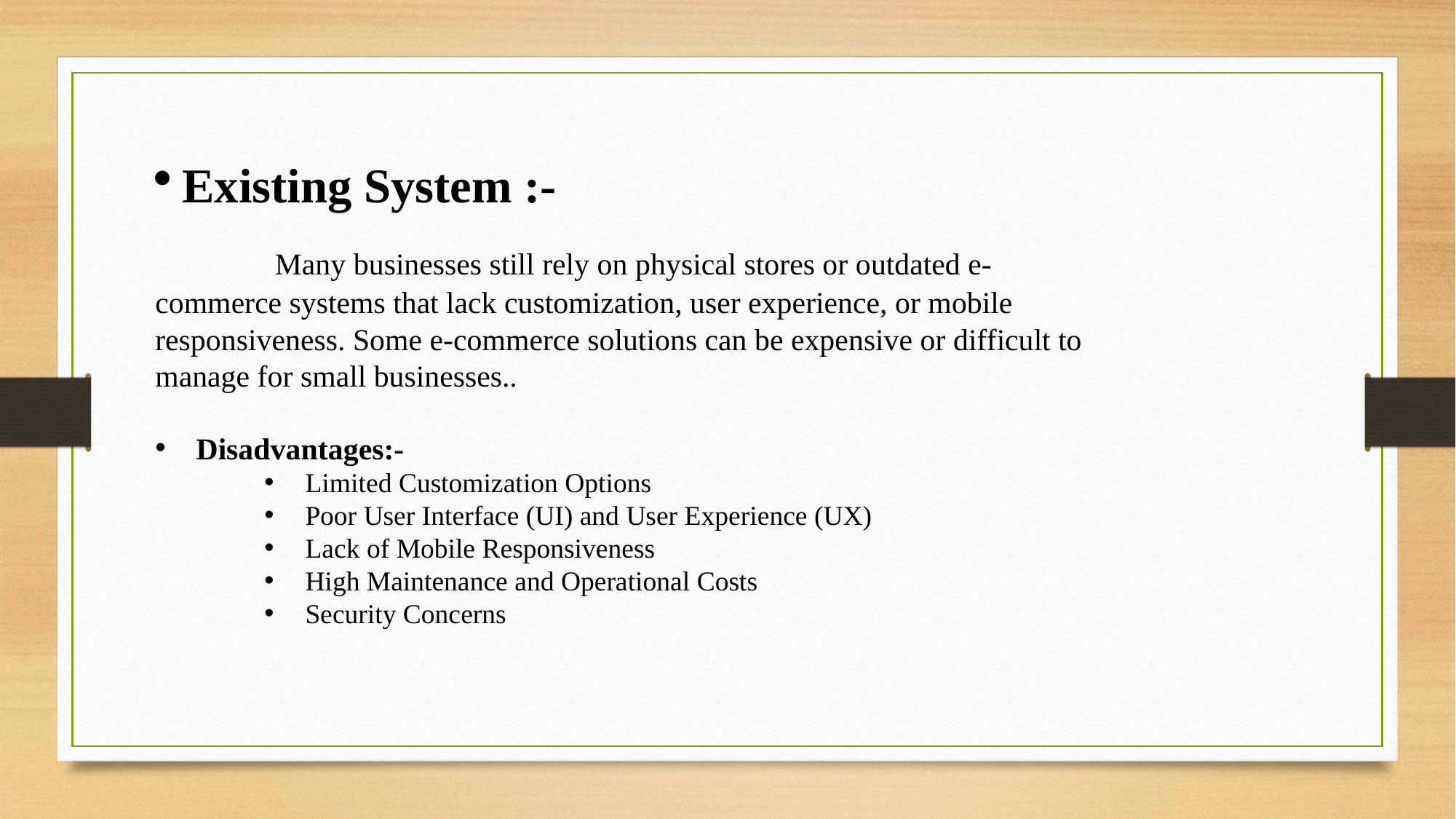

Existing System :-

	 Many businesses still rely on physical stores or outdated e-commerce systems that lack customization, user experience, or mobile responsiveness. Some e-commerce solutions can be expensive or difficult to manage for small businesses..

Disadvantages:-
Limited Customization Options
Poor User Interface (UI) and User Experience (UX)
Lack of Mobile Responsiveness
High Maintenance and Operational Costs
Security Concerns